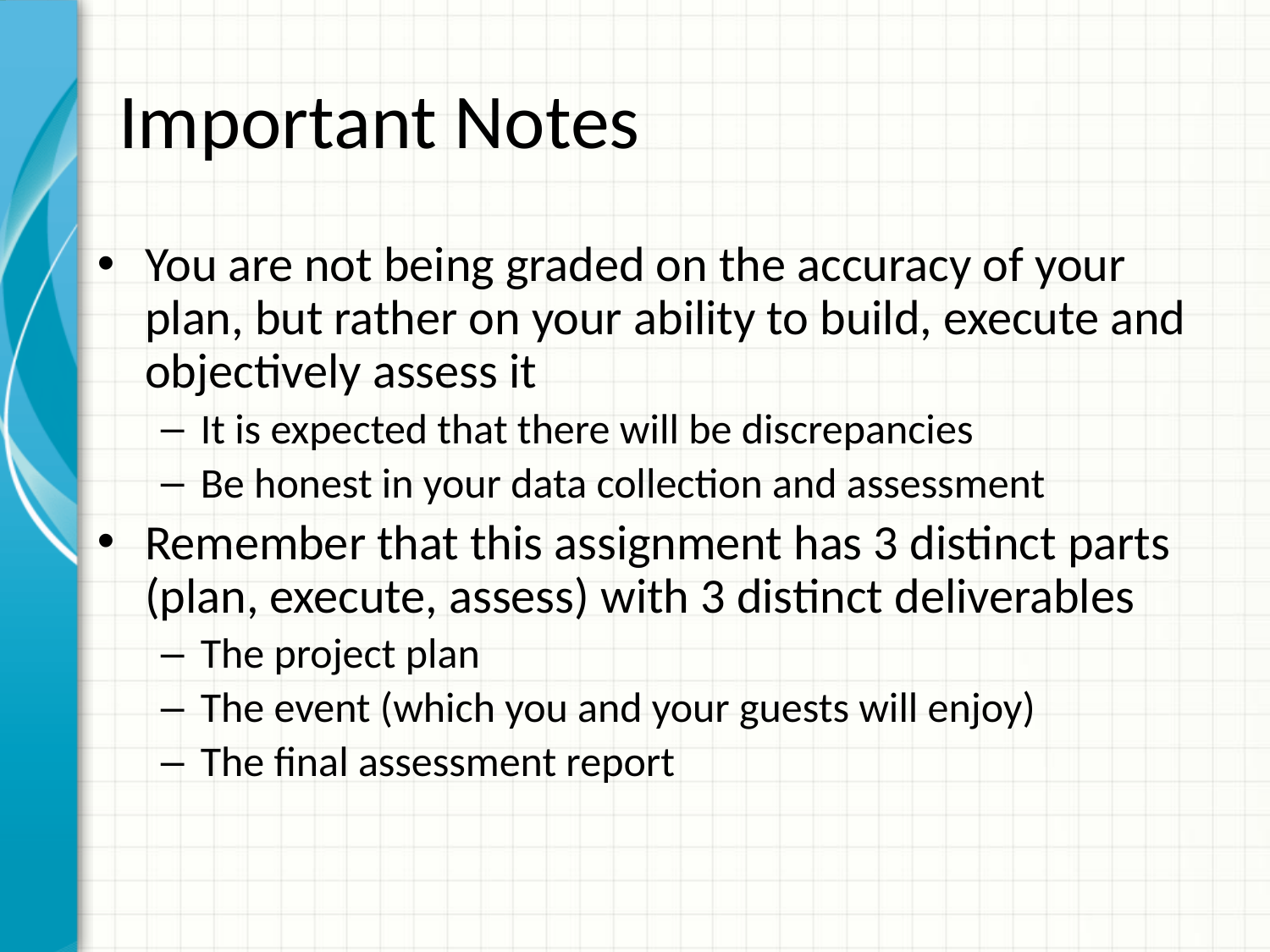

# Important Notes
You are not being graded on the accuracy of your plan, but rather on your ability to build, execute and objectively assess it
It is expected that there will be discrepancies
Be honest in your data collection and assessment
Remember that this assignment has 3 distinct parts (plan, execute, assess) with 3 distinct deliverables
The project plan
The event (which you and your guests will enjoy)
The final assessment report